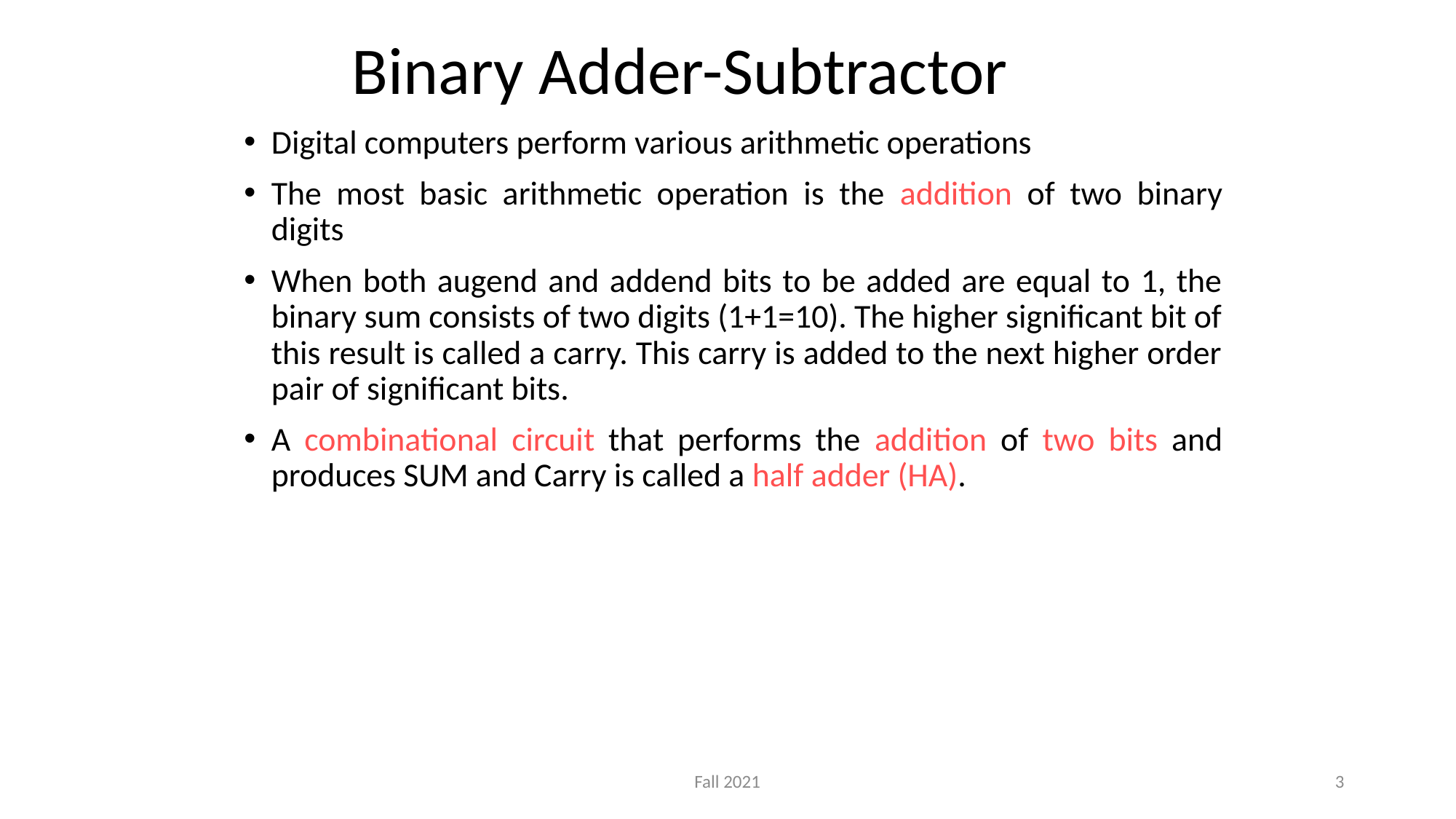

# Binary Adder-Subtractor
Digital computers perform various arithmetic operations
The most basic arithmetic operation is the addition of two binary digits
When both augend and addend bits to be added are equal to 1, the binary sum consists of two digits (1+1=10). The higher significant bit of this result is called a carry. This carry is added to the next higher order pair of significant bits.
A combinational circuit that performs the addition of two bits and produces SUM and Carry is called a half adder (HA).
Fall 2021
3